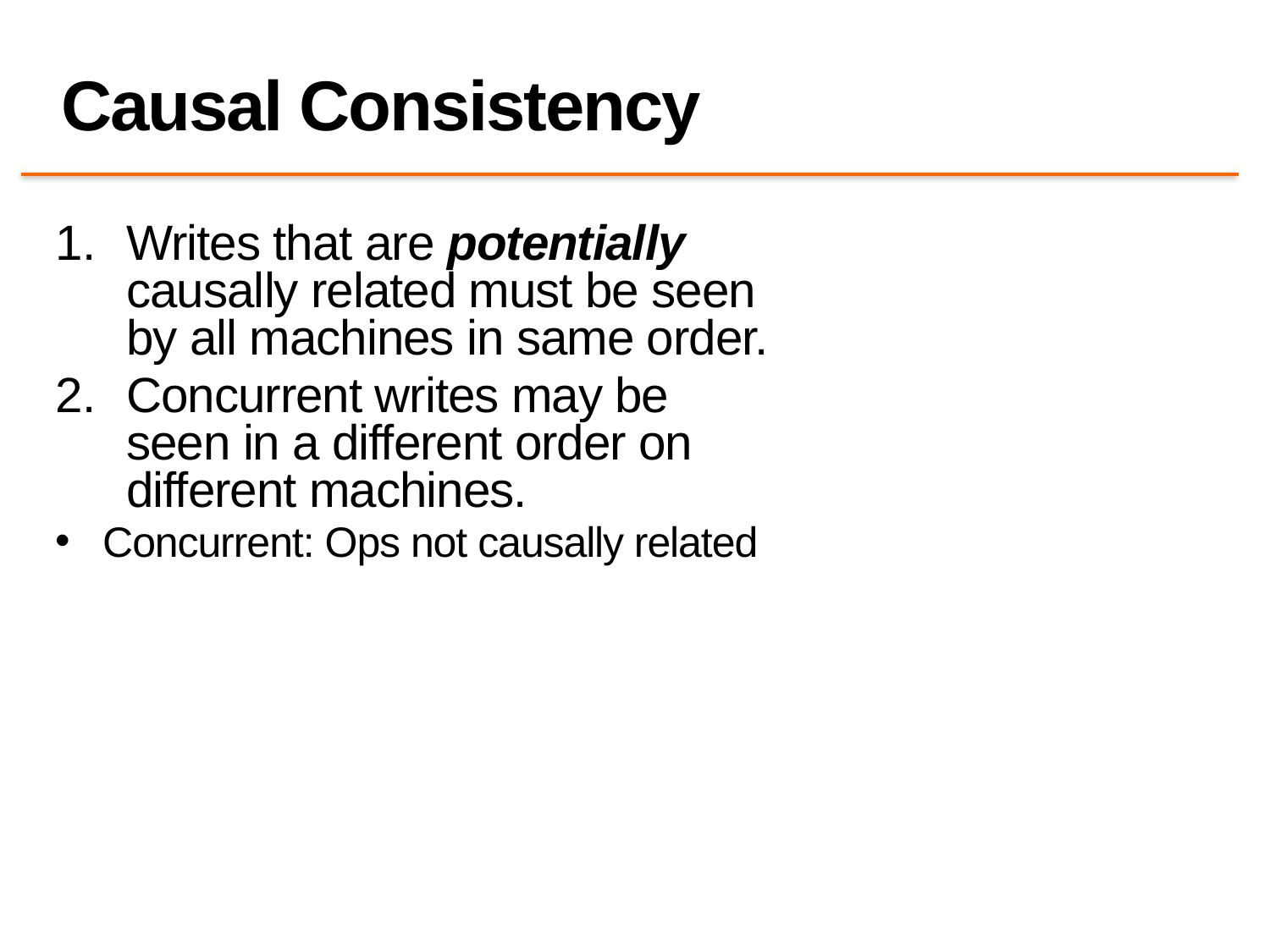

# Causal Consistency
Writes that are potentially causally related must be seen by all machines in same order.
Concurrent writes may be seen in a different order on different machines.
Concurrent: Ops not causally related